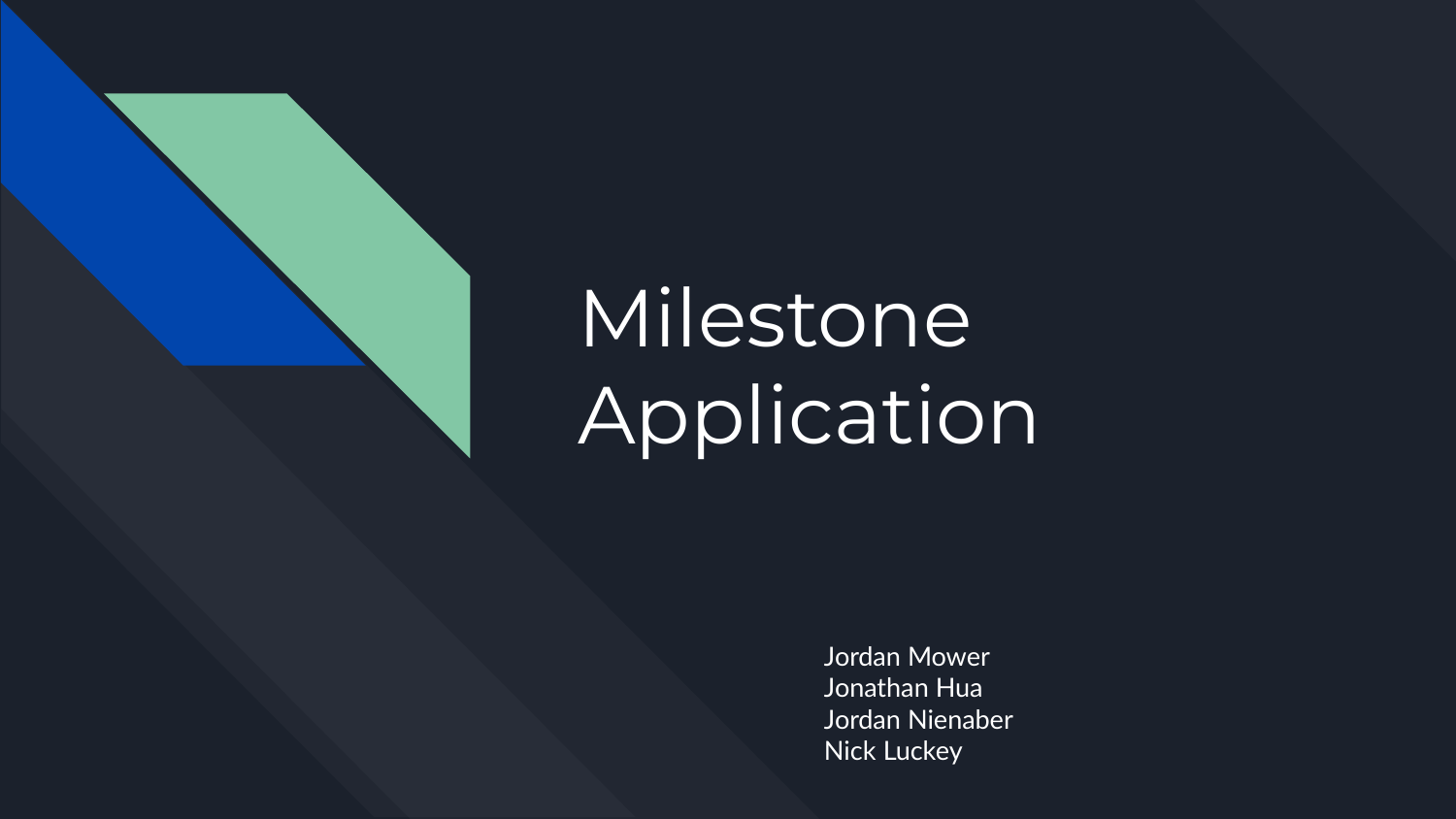

# Milestone Application
Jordan Mower
Jonathan Hua
Jordan Nienaber
Nick Luckey